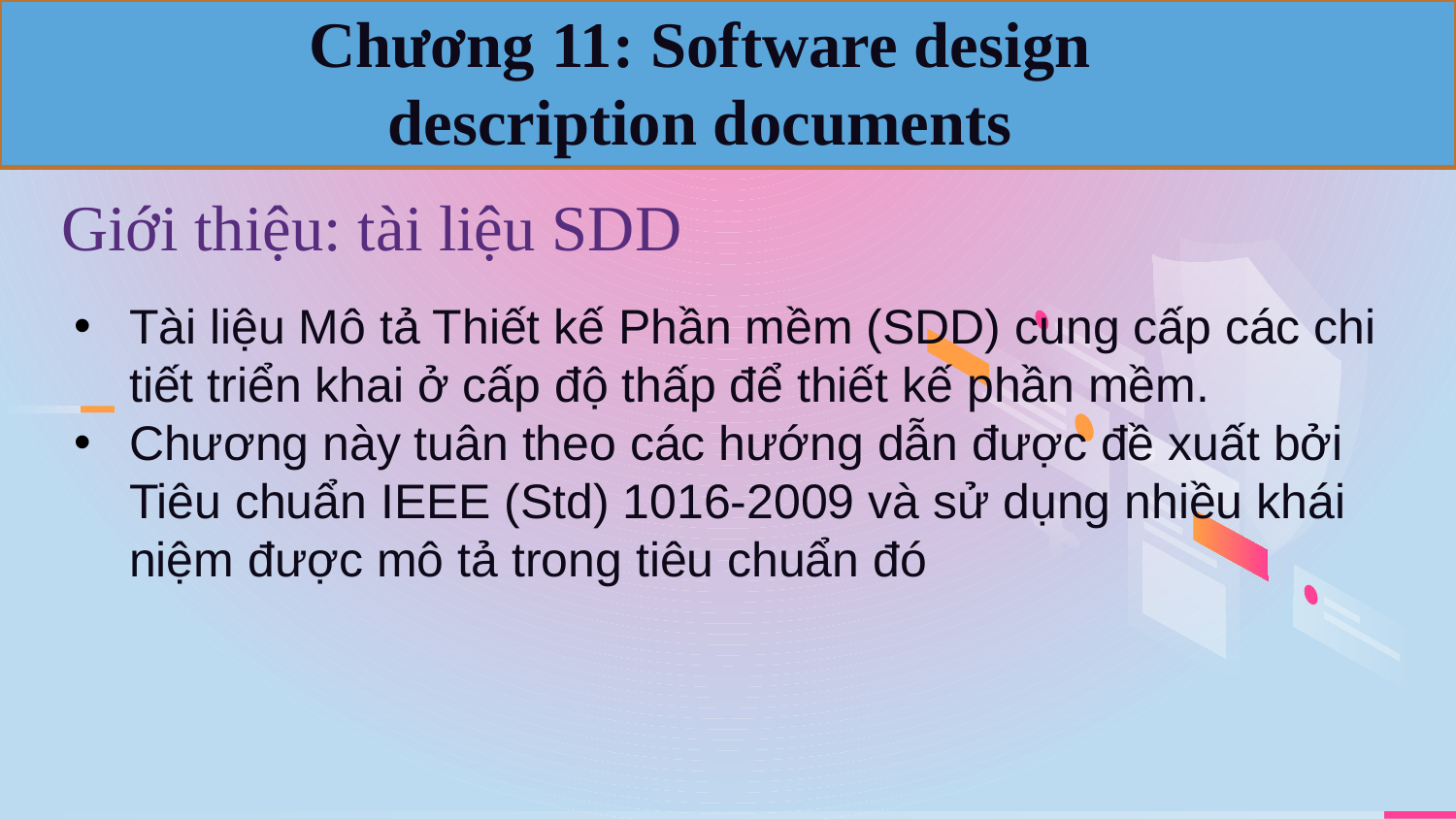

Chương 11: Software design description documents
# Giới thiệu: tài liệu SDD

Tài liệu Mô tả Thiết kế Phần mềm (SDD) cung cấp các chi tiết triển khai ở cấp độ thấp để thiết kế phần mềm.
Chương này tuân theo các hướng dẫn được đề xuất bởi Tiêu chuẩn IEEE (Std) 1016-2009 và sử dụng nhiều khái niệm được mô tả trong tiêu chuẩn đó